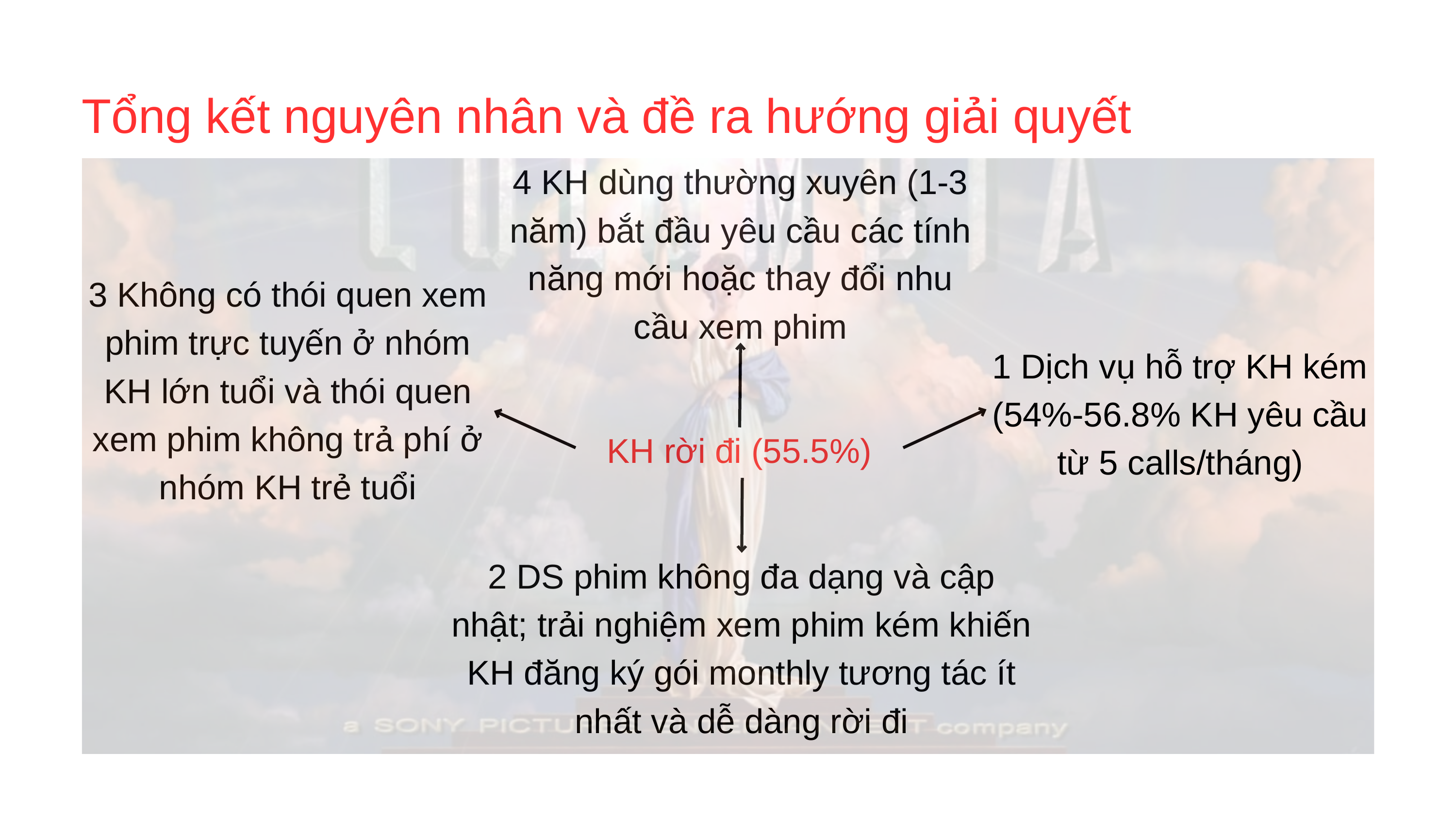

Tổng kết nguyên nhân và đề ra hướng giải quyết
4 KH dùng thường xuyên (1-3 năm) bắt đầu yêu cầu các tính năng mới hoặc thay đổi nhu cầu xem phim

3 Không có thói quen xem phim trực tuyến ở nhóm KH lớn tuổi và thói quen xem phim không trả phí ở nhóm KH trẻ tuổi
1 Dịch vụ hỗ trợ KH kém (54%-56.8% KH yêu cầu từ 5 calls/tháng)

KH rời đi (55.5%)

2 DS phim không đa dạng và cập nhật; trải nghiệm xem phim kém khiến KH đăng ký gói monthly tương tác ít nhất và dễ dàng rời đi